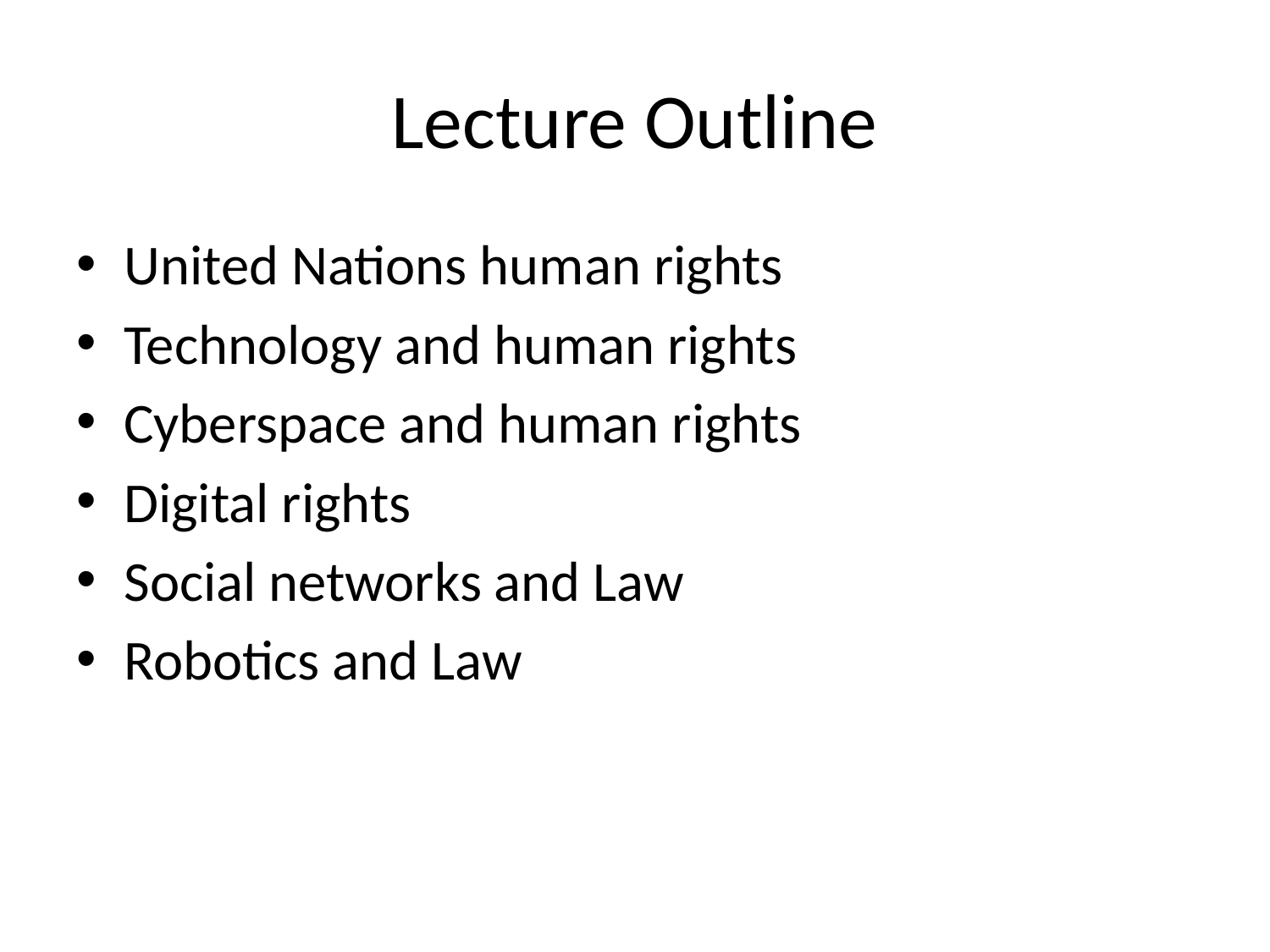

# Lecture Outline
United Nations human rights
Technology and human rights
Cyberspace and human rights
Digital rights
Social networks and Law
Robotics and Law